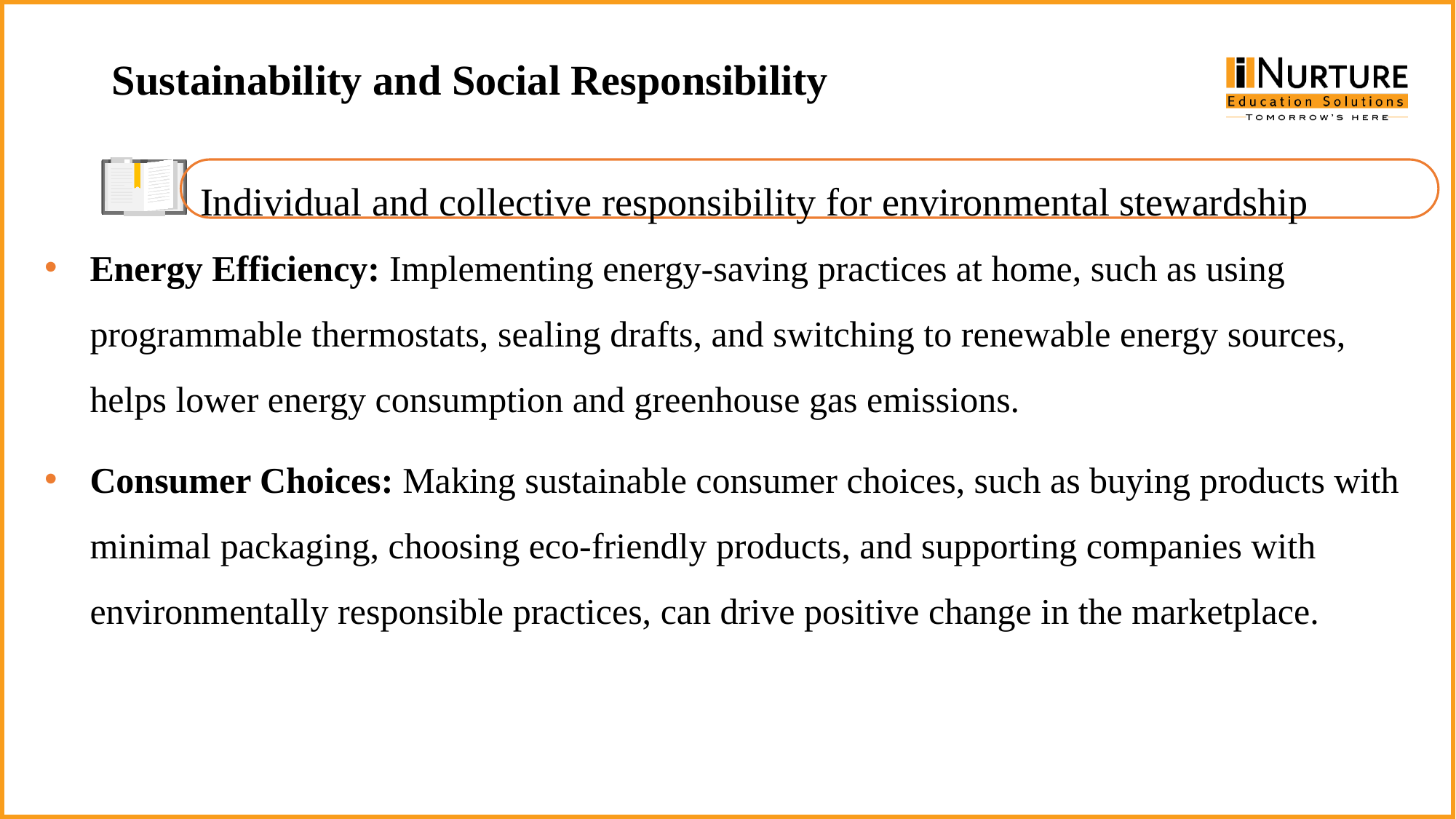

Sustainability and Social Responsibility
Individual and collective responsibility for environmental stewardship

Energy Efficiency: Implementing energy-saving practices at home, such as using programmable thermostats, sealing drafts, and switching to renewable energy sources, helps lower energy consumption and greenhouse gas emissions.
Consumer Choices: Making sustainable consumer choices, such as buying products with minimal packaging, choosing eco-friendly products, and supporting companies with environmentally responsible practices, can drive positive change in the marketplace.